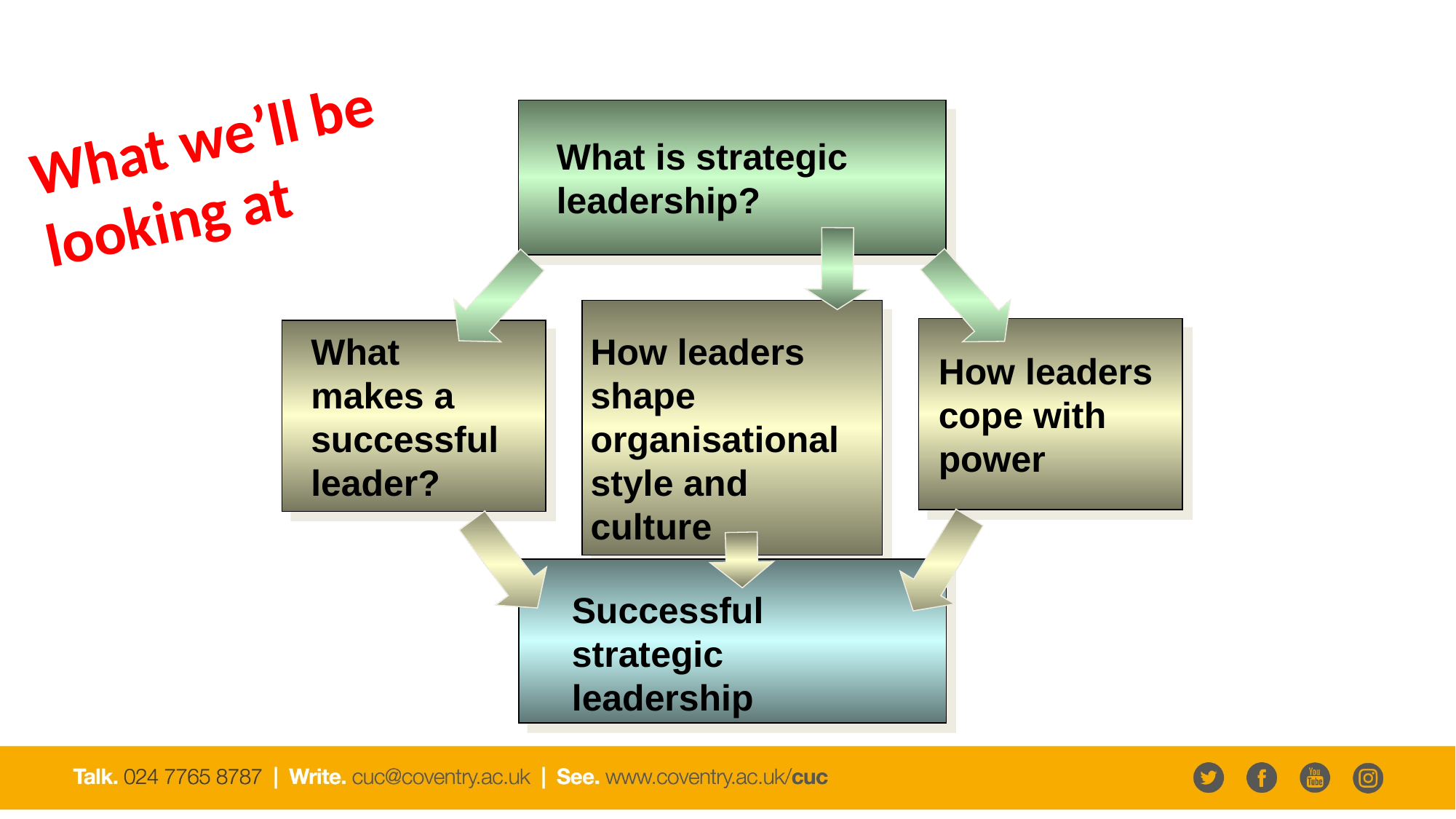

What we’ll be looking at

What is strategic leadership?

What makes a successful leader?
How leaders shape organisational style and culture
How leaders cope with power

Successful strategic leadership